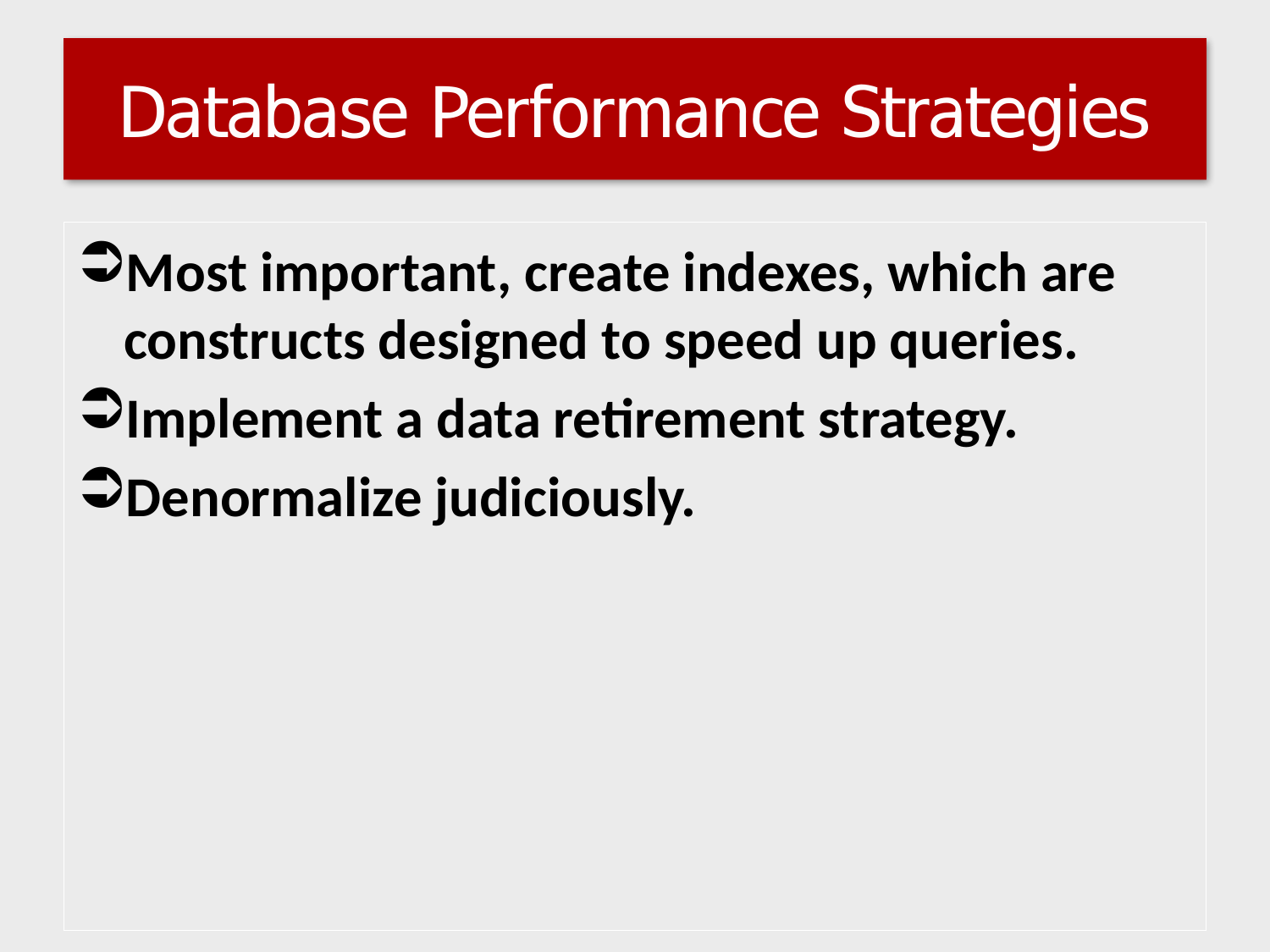

# Database Performance Strategies
Most important, create indexes, which are constructs designed to speed up queries.
Implement a data retirement strategy.
Denormalize judiciously.